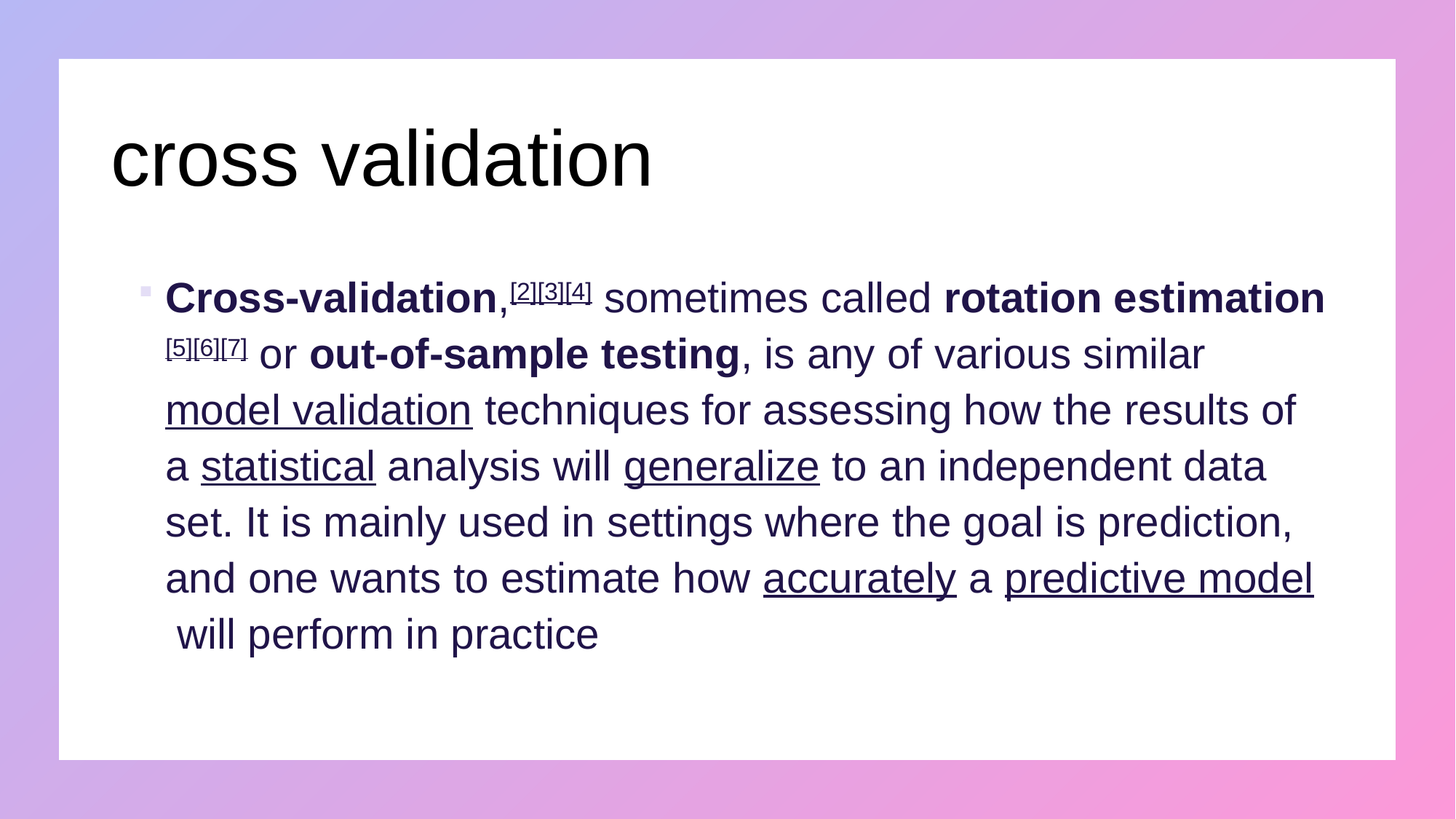

# cross validation
Cross-validation,[2][3][4] sometimes called rotation estimation[5][6][7] or out-of-sample testing, is any of various similar model validation techniques for assessing how the results of a statistical analysis will generalize to an independent data set. It is mainly used in settings where the goal is prediction, and one wants to estimate how accurately a predictive model will perform in practice